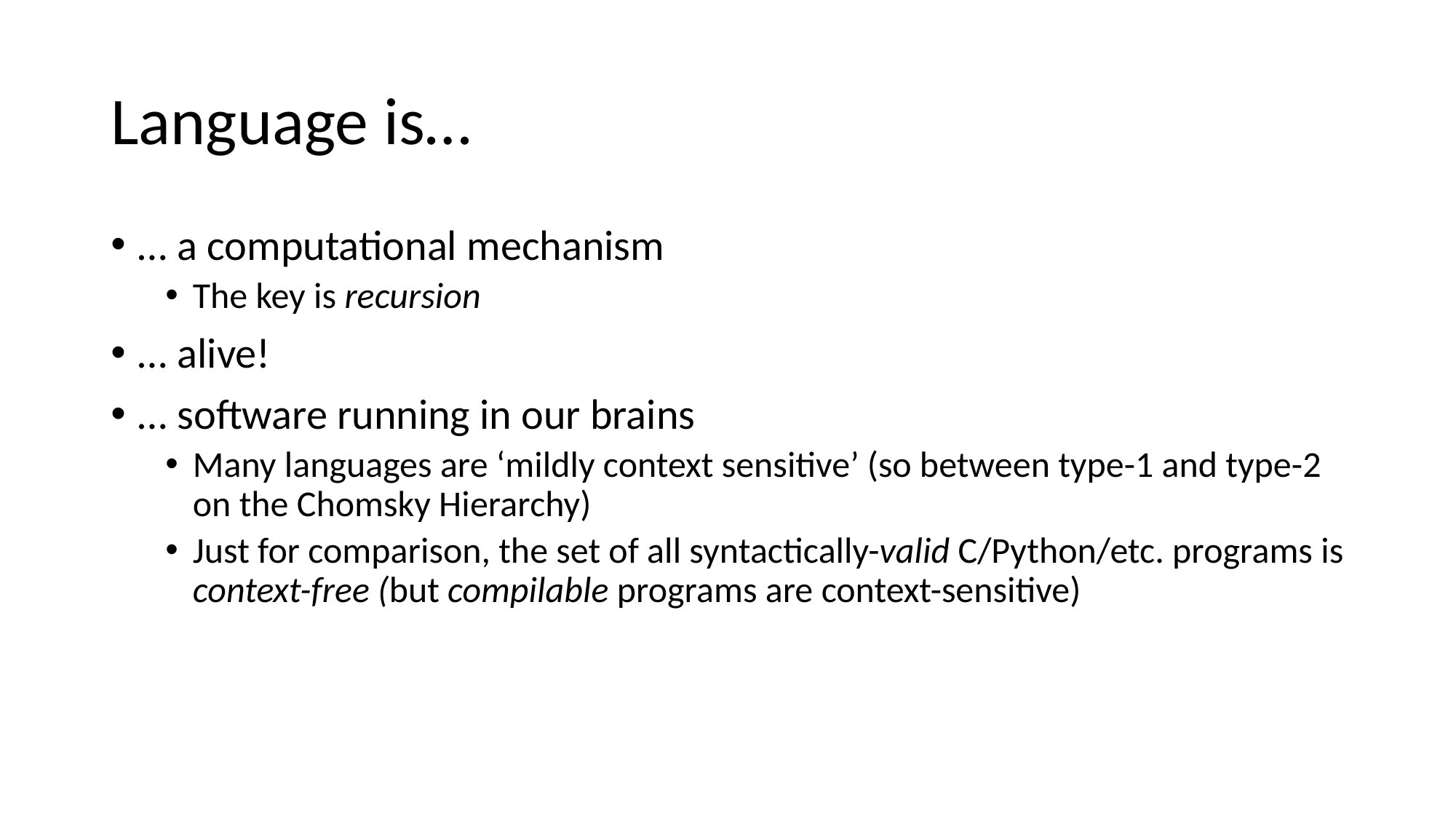

# Language is…
… a computational mechanism
The key is recursion
… alive!
… software running in our brains
Many languages are ‘mildly context sensitive’ (so between type-1 and type-2 on the Chomsky Hierarchy)
Just for comparison, the set of all syntactically-valid C/Python/etc. programs is context-free (but compilable programs are context-sensitive)